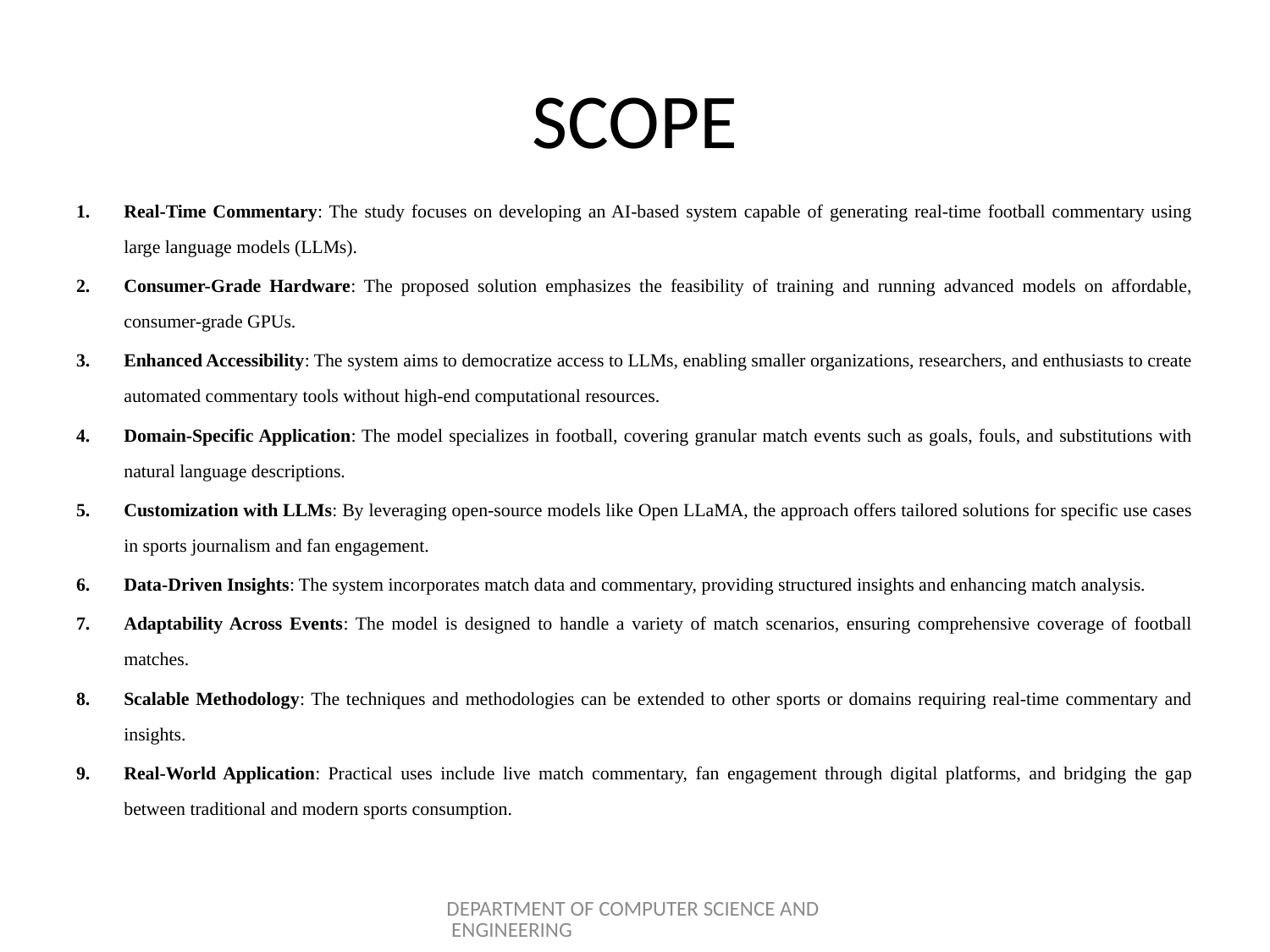

# SCOPE
Real-Time Commentary: The study focuses on developing an AI-based system capable of generating real-time football commentary using large language models (LLMs).
Consumer-Grade Hardware: The proposed solution emphasizes the feasibility of training and running advanced models on affordable, consumer-grade GPUs.
Enhanced Accessibility: The system aims to democratize access to LLMs, enabling smaller organizations, researchers, and enthusiasts to create automated commentary tools without high-end computational resources.
Domain-Specific Application: The model specializes in football, covering granular match events such as goals, fouls, and substitutions with natural language descriptions.
Customization with LLMs: By leveraging open-source models like Open LLaMA, the approach offers tailored solutions for specific use cases in sports journalism and fan engagement.
Data-Driven Insights: The system incorporates match data and commentary, providing structured insights and enhancing match analysis.
Adaptability Across Events: The model is designed to handle a variety of match scenarios, ensuring comprehensive coverage of football matches.
Scalable Methodology: The techniques and methodologies can be extended to other sports or domains requiring real-time commentary and insights.
Real-World Application: Practical uses include live match commentary, fan engagement through digital platforms, and bridging the gap between traditional and modern sports consumption.
DEPARTMENT OF COMPUTER SCIENCE AND ENGINEERING